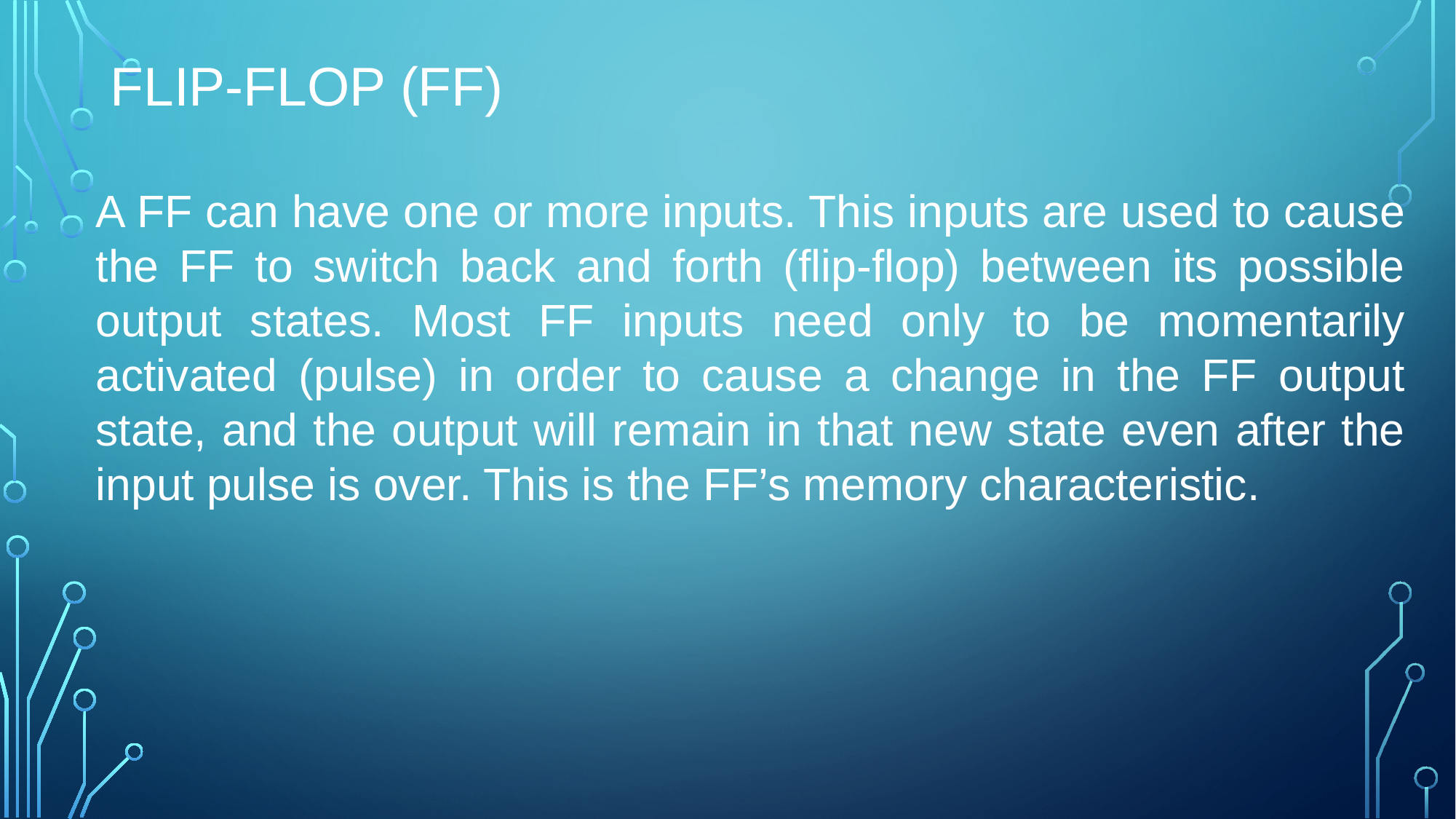

# Flip-flop (FF)
A FF can have one or more inputs. This inputs are used to cause the FF to switch back and forth (flip-flop) between its possible output states. Most FF inputs need only to be momentarily activated (pulse) in order to cause a change in the FF output state, and the output will remain in that new state even after the input pulse is over. This is the FF’s memory characteristic.